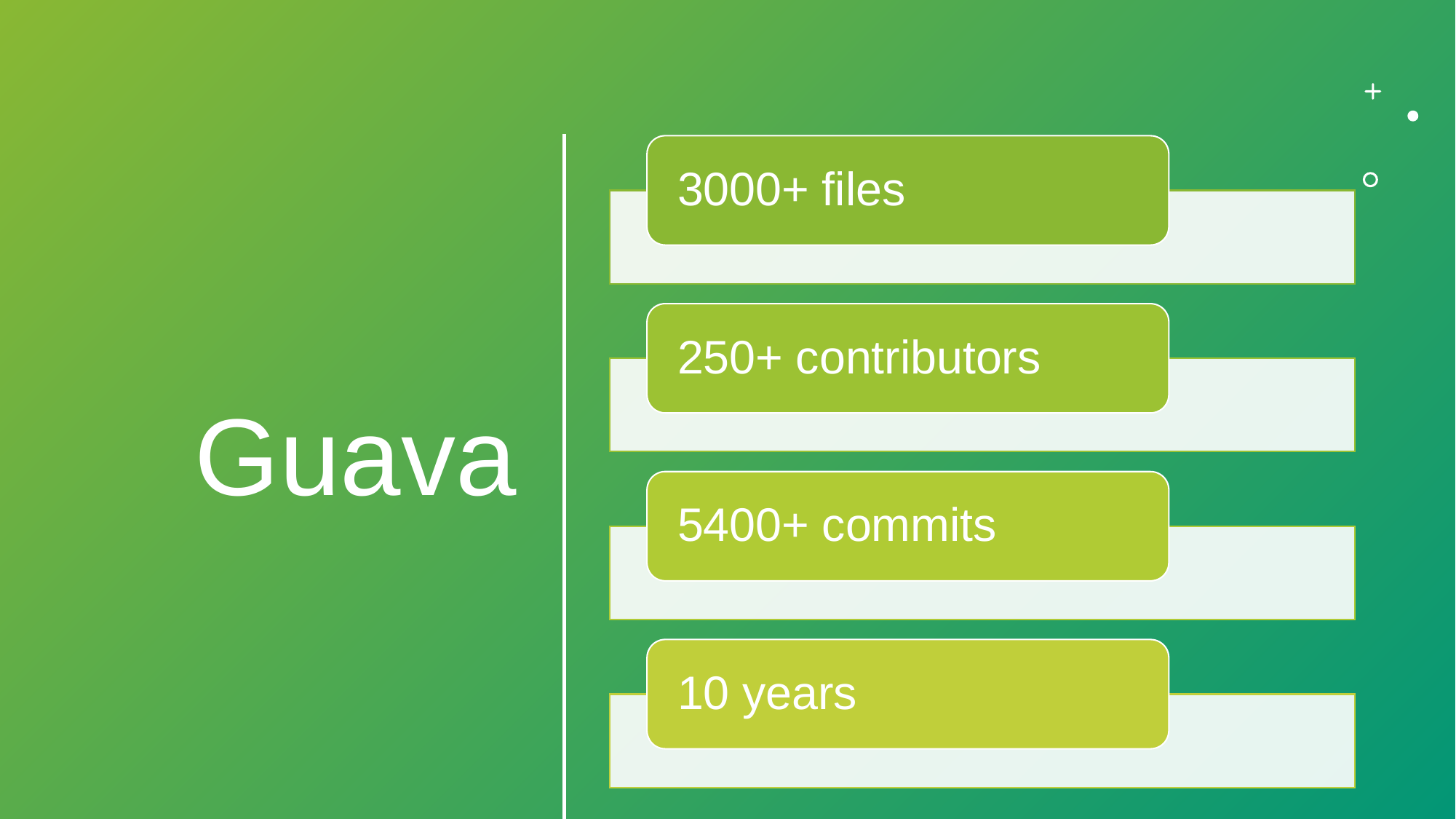

# Guava
3000+ files
250+ contributors
5400+ commits
10 years